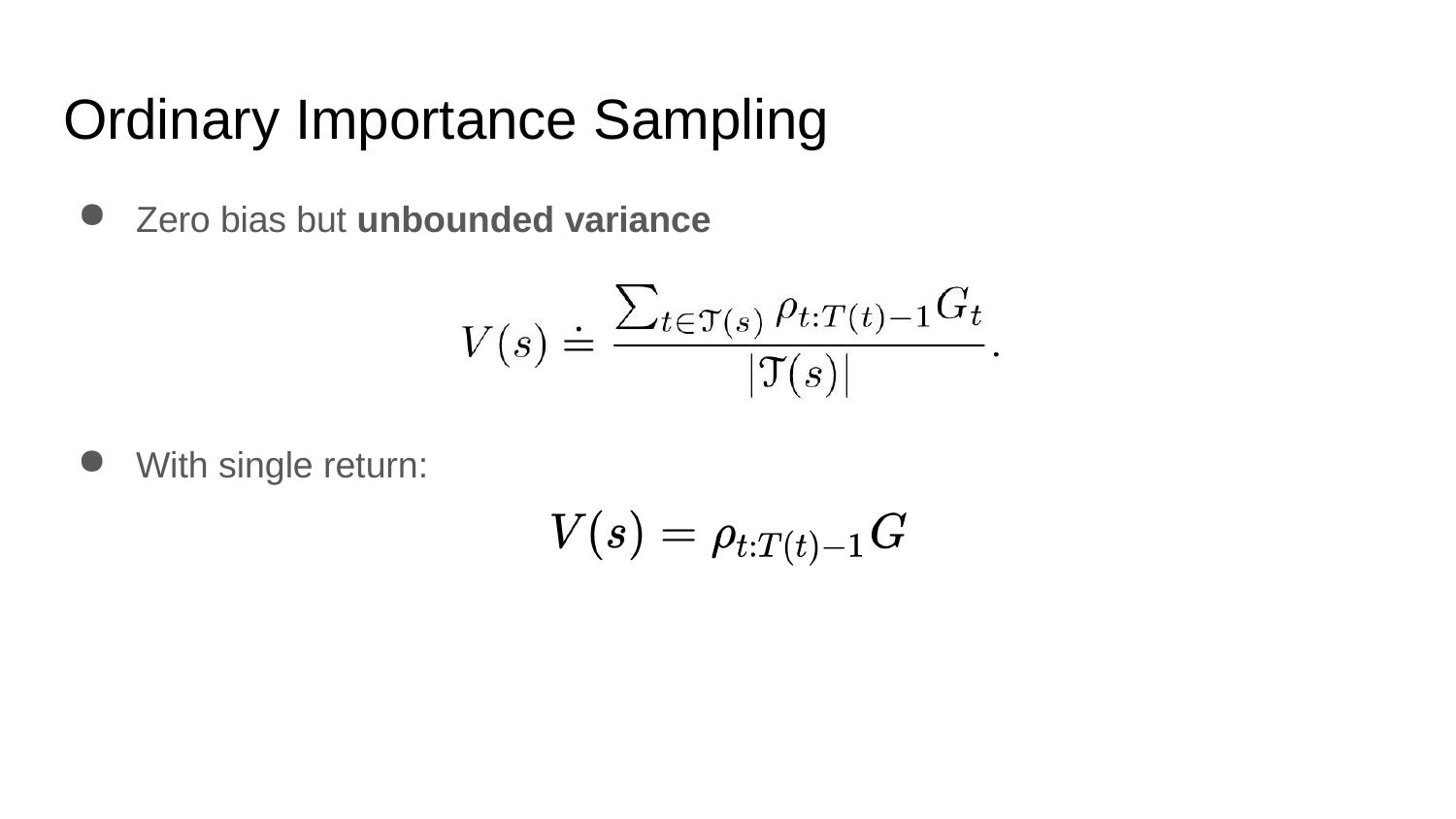

# Ordinary Importance Sampling
Zero bias but unbounded variance

With single return: